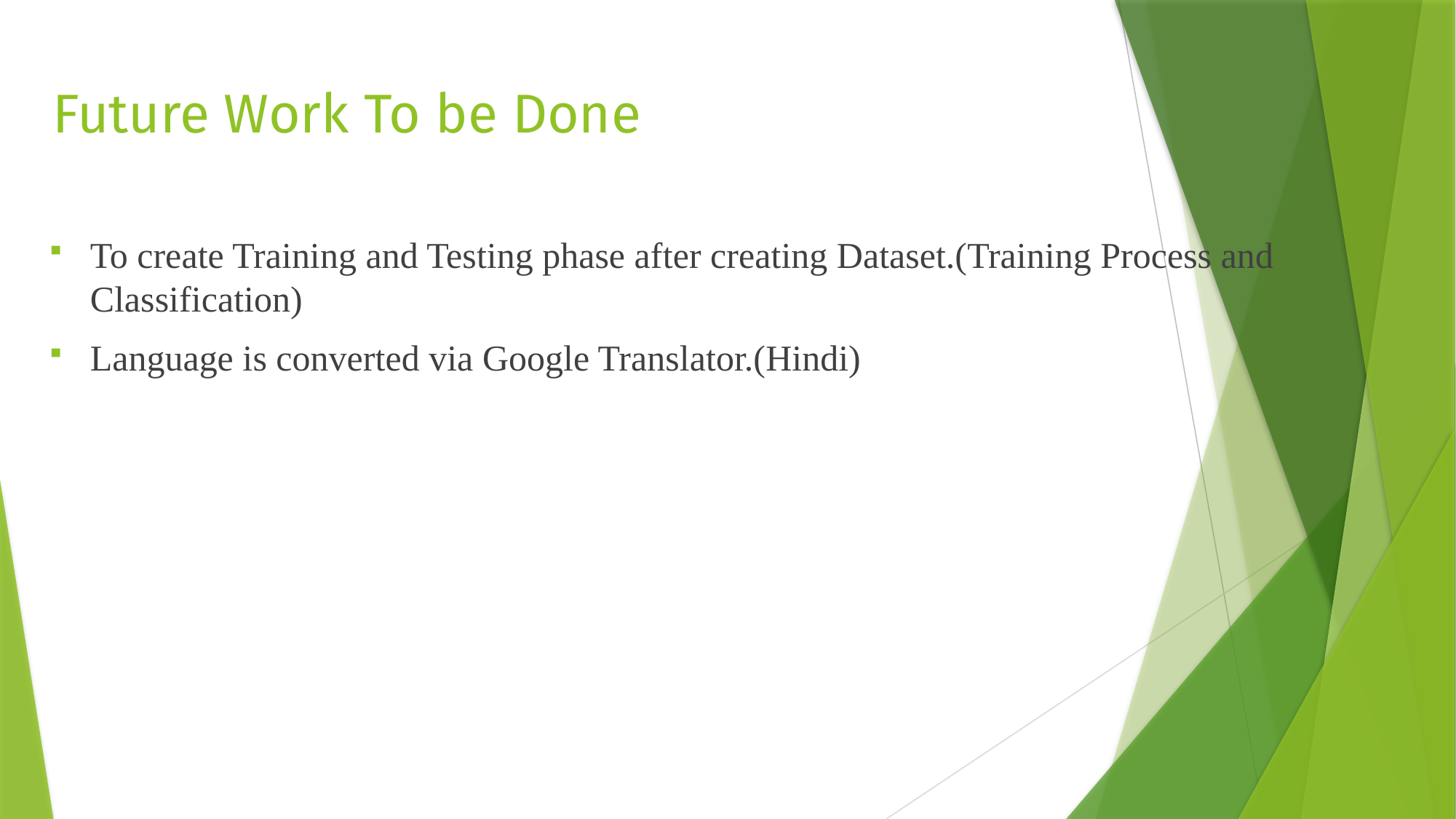

# Future Work To be Done
To create Training and Testing phase after creating Dataset.(Training Process and Classification)
Language is converted via Google Translator.(Hindi)